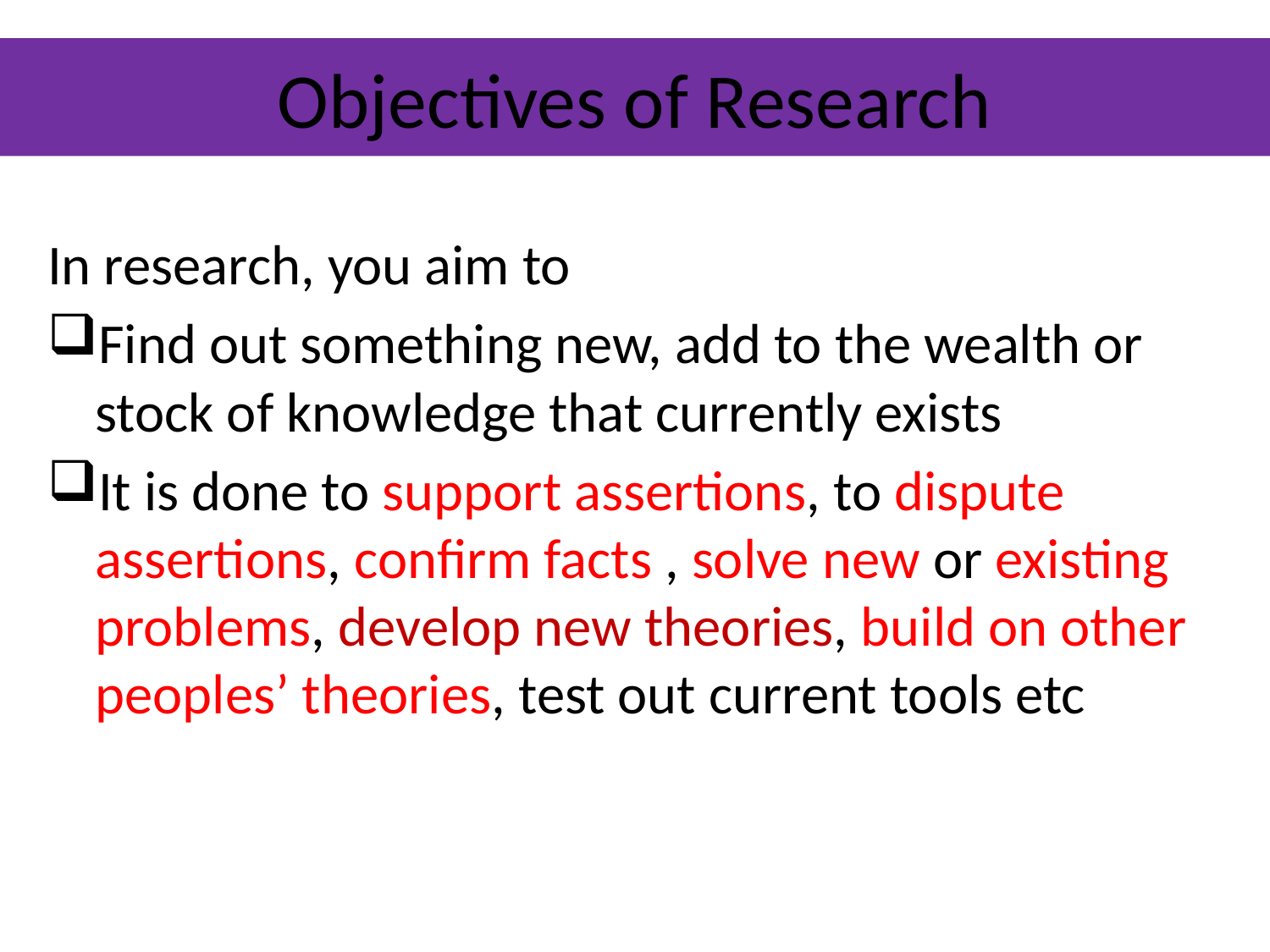

# Objectives of Research
In research, you aim to
Find out something new, add to the wealth or stock of knowledge that currently exists
It is done to support assertions, to dispute assertions, confirm facts , solve new or existing problems, develop new theories, build on other peoples’ theories, test out current tools etc